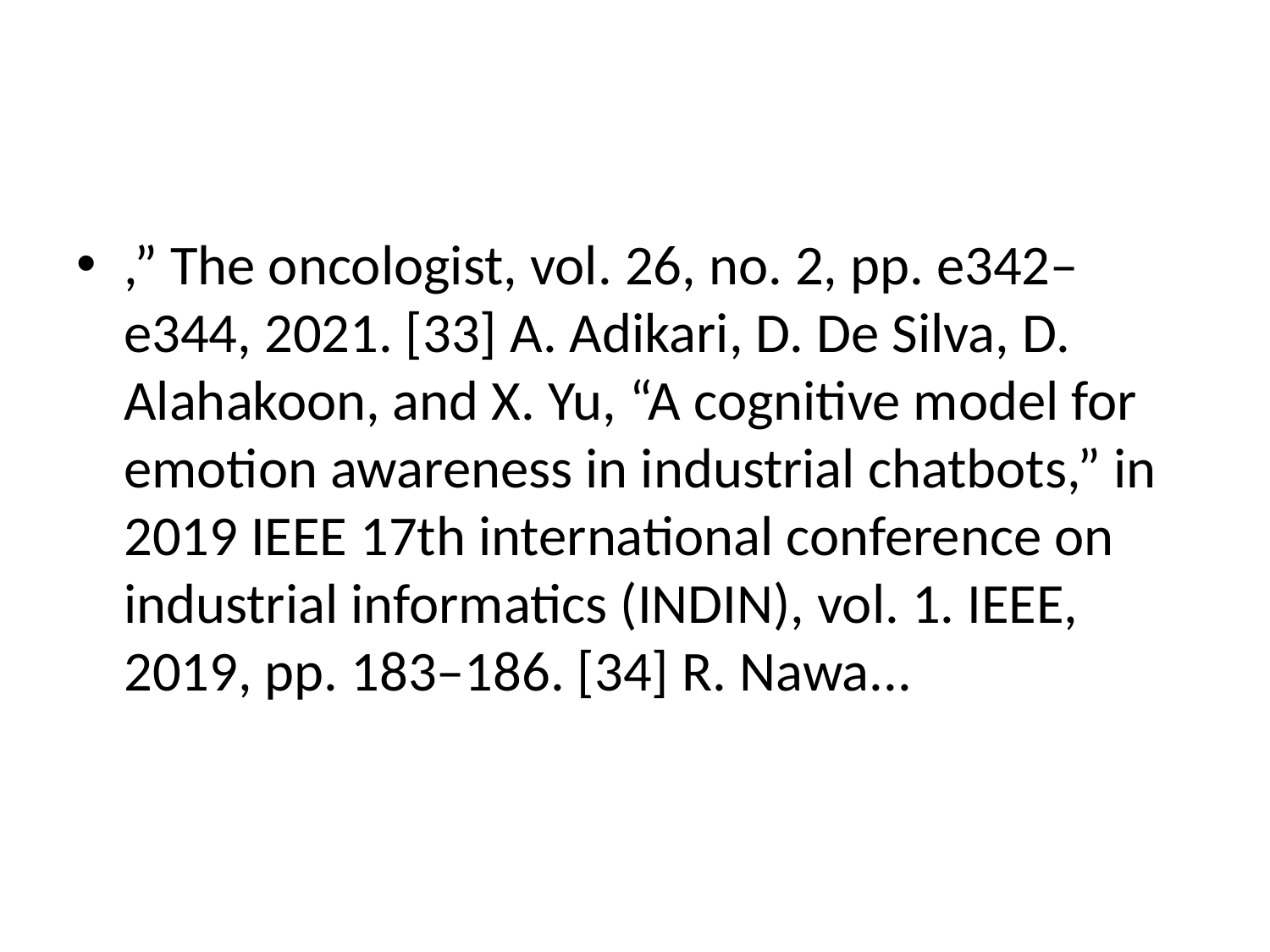

#
,” The oncologist, vol. 26, no. 2, pp. e342–e344, 2021. [33] A. Adikari, D. De Silva, D. Alahakoon, and X. Yu, “A cognitive model for emotion awareness in industrial chatbots,” in 2019 IEEE 17th international conference on industrial informatics (INDIN), vol. 1. IEEE, 2019, pp. 183–186. [34] R. Nawa...